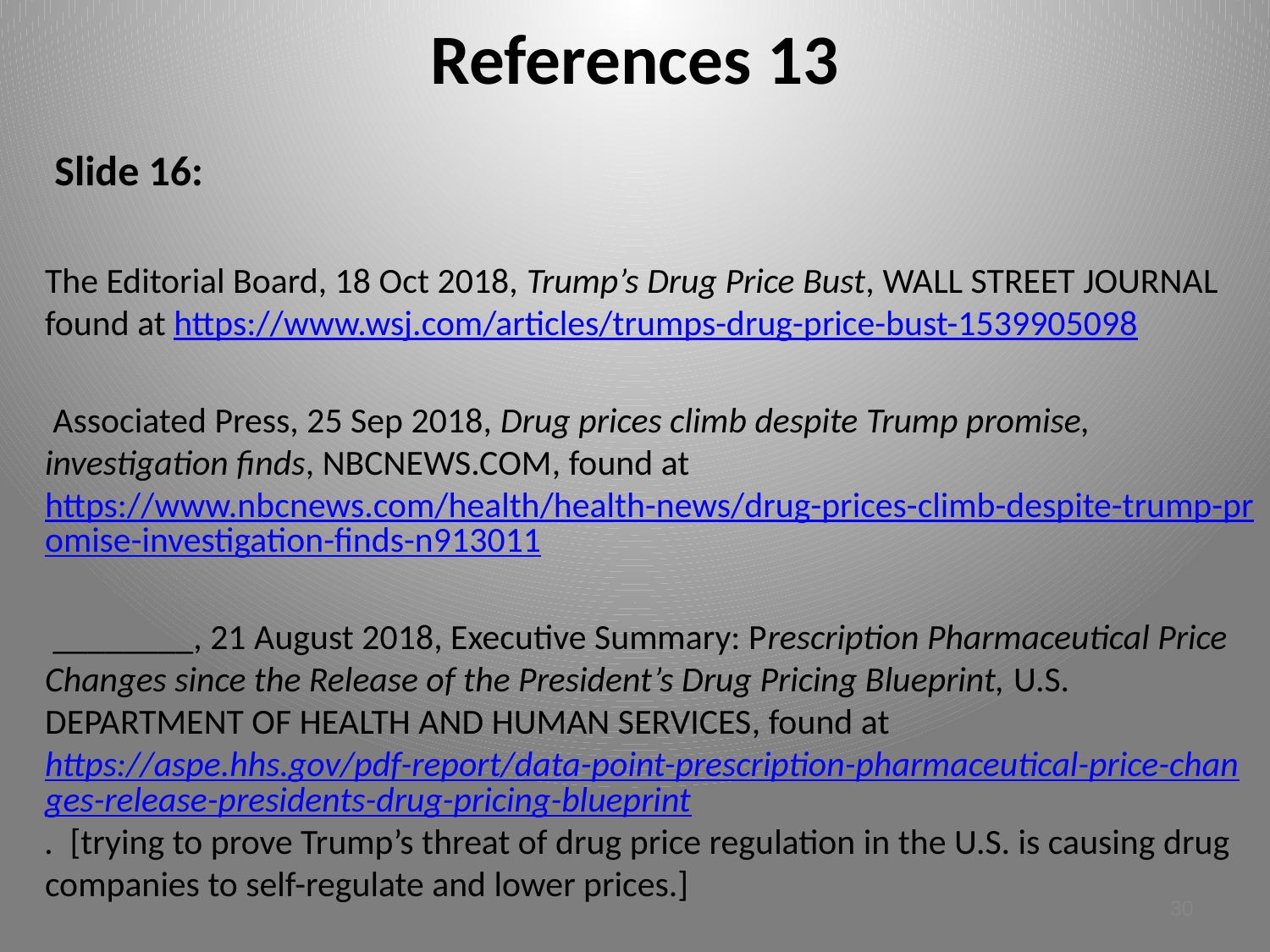

# References 13
 Slide 16:

The Editorial Board, 18 Oct 2018, Trump’s Drug Price Bust, Wall Street Journal found at https://www.wsj.com/articles/trumps-drug-price-bust-1539905098

 Associated Press, 25 Sep 2018, Drug prices climb despite Trump promise, investigation finds, nbcnews.com, found at https://www.nbcnews.com/health/health-news/drug-prices-climb-despite-trump-promise-investigation-finds-n913011

 ________, 21 August 2018, Executive Summary: Prescription Pharmaceutical Price Changes since the Release of the President’s Drug Pricing Blueprint, U.S. Department of Health and Human Services, found at https://aspe.hhs.gov/pdf-report/data-point-prescription-pharmaceutical-price-changes-release-presidents-drug-pricing-blueprint.  [trying to prove Trump’s threat of drug price regulation in the U.S. is causing drug companies to self-regulate and lower prices.]

30